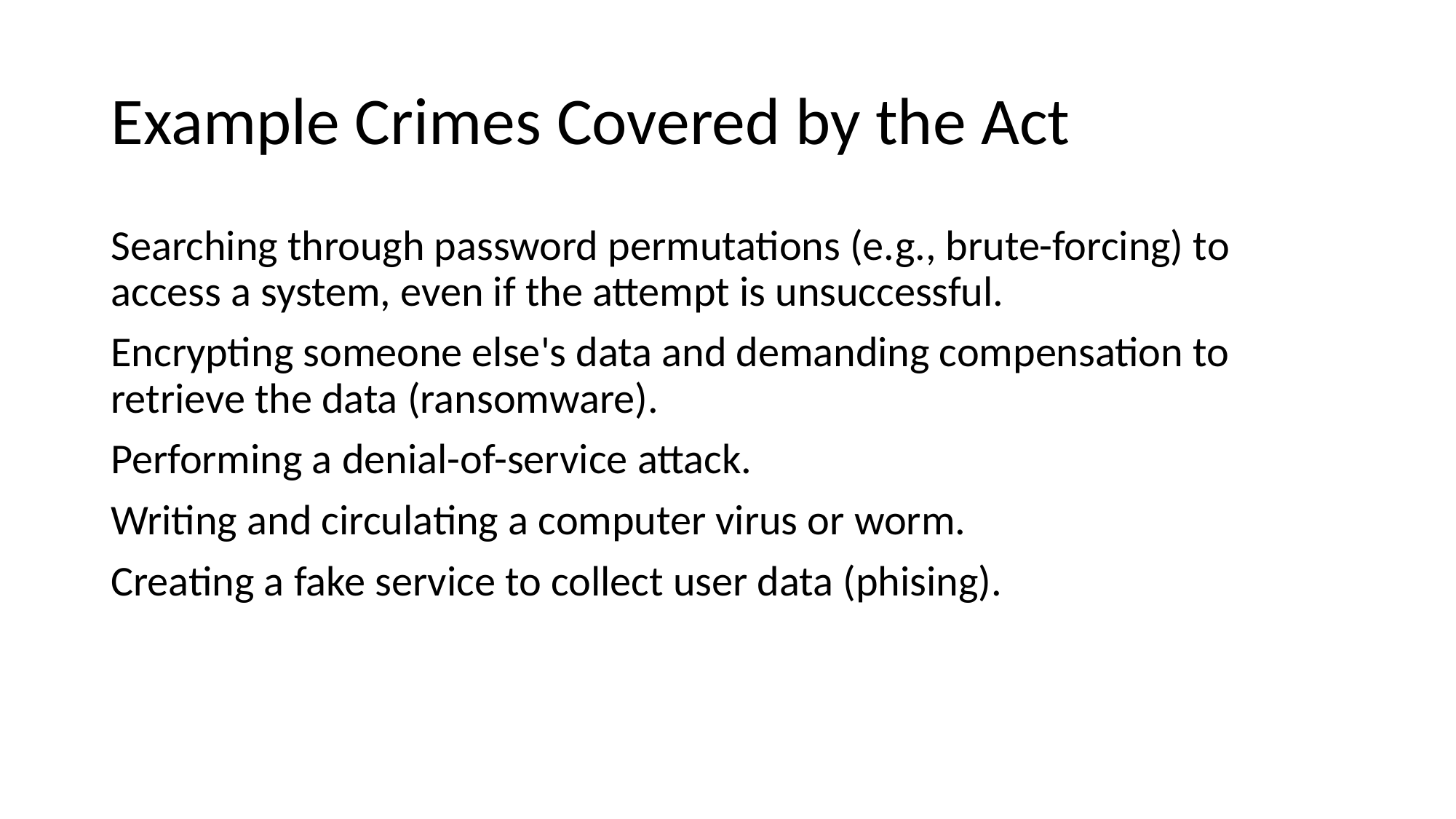

# Example Crimes Covered by the Act
Searching through password permutations (e.g., brute-forcing) to access a system, even if the attempt is unsuccessful.
Encrypting someone else's data and demanding compensation to retrieve the data (ransomware).
Performing a denial-of-service attack.
Writing and circulating a computer virus or worm.
Creating a fake service to collect user data (phising).